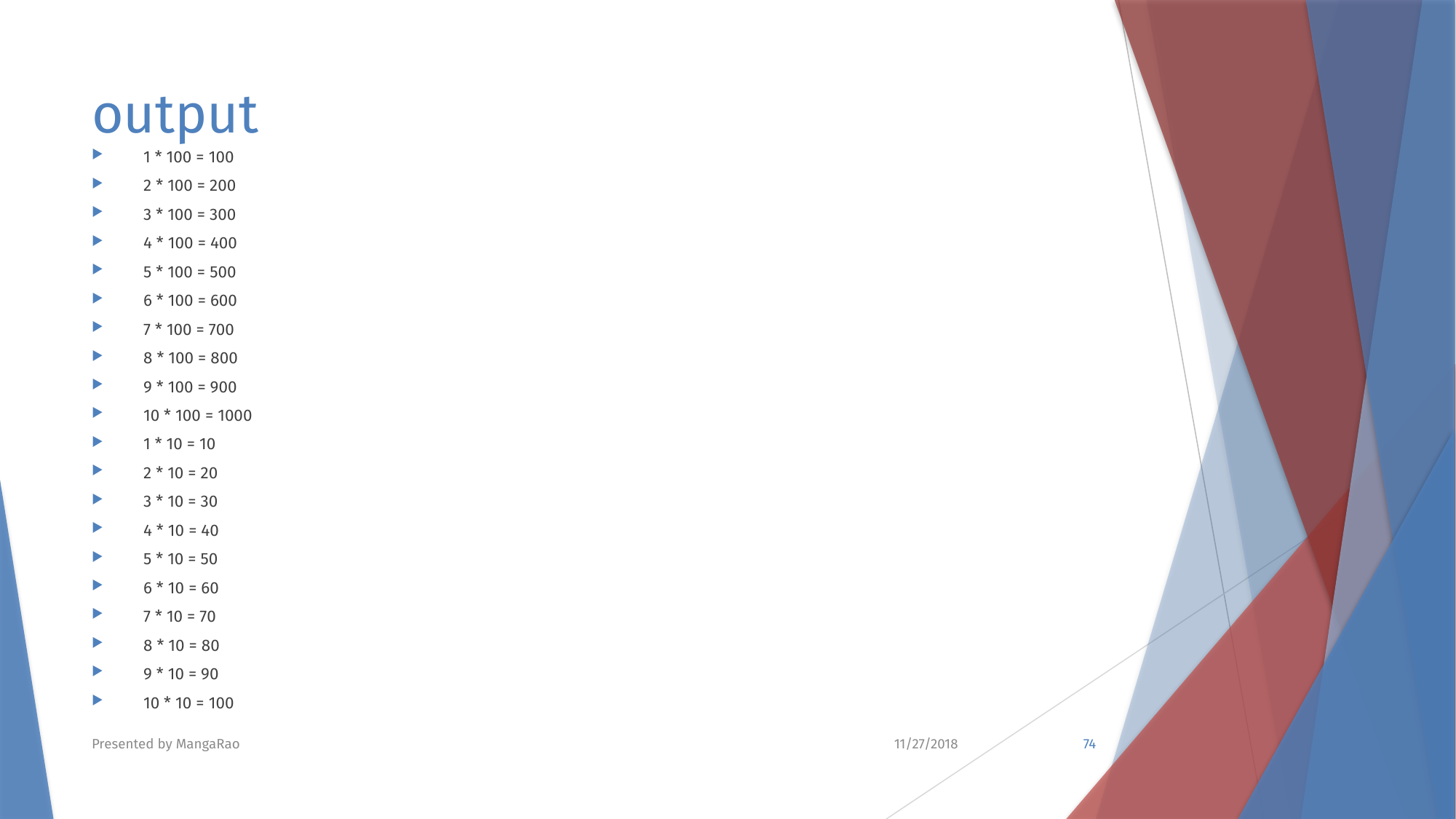

# output
1 * 100 = 100
2 * 100 = 200
3 * 100 = 300
4 * 100 = 400
5 * 100 = 500
6 * 100 = 600
7 * 100 = 700
8 * 100 = 800
9 * 100 = 900
10 * 100 = 1000
1 * 10 = 10
2 * 10 = 20
3 * 10 = 30
4 * 10 = 40
5 * 10 = 50
6 * 10 = 60
7 * 10 = 70
8 * 10 = 80
9 * 10 = 90
10 * 10 = 100
Presented by MangaRao
11/27/2018
74